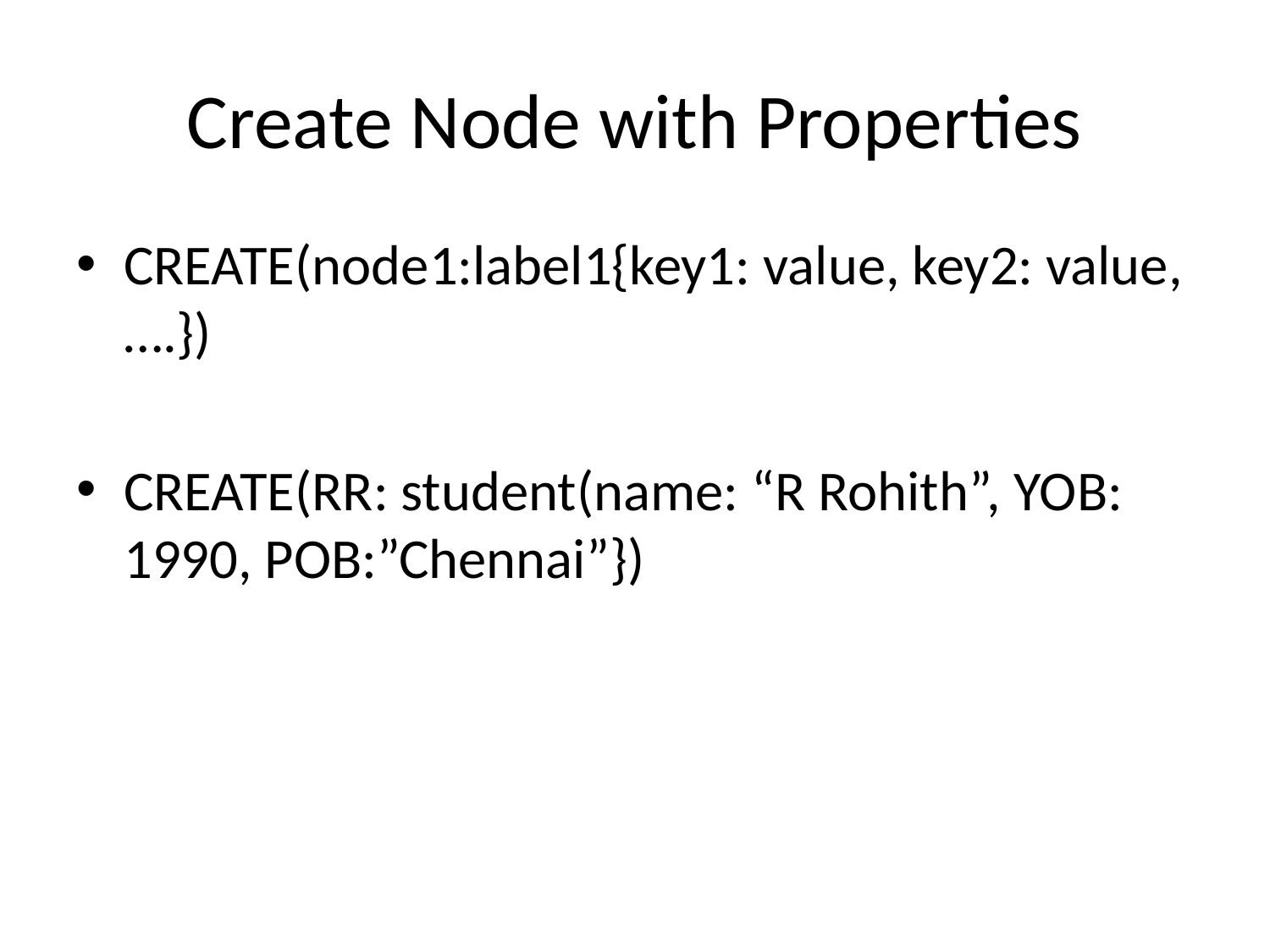

# Create Node with Properties
CREATE(node1:label1{key1: value, key2: value, ….})

CREATE(RR: student(name: “R Rohith”, YOB: 1990, POB:”Chennai”})